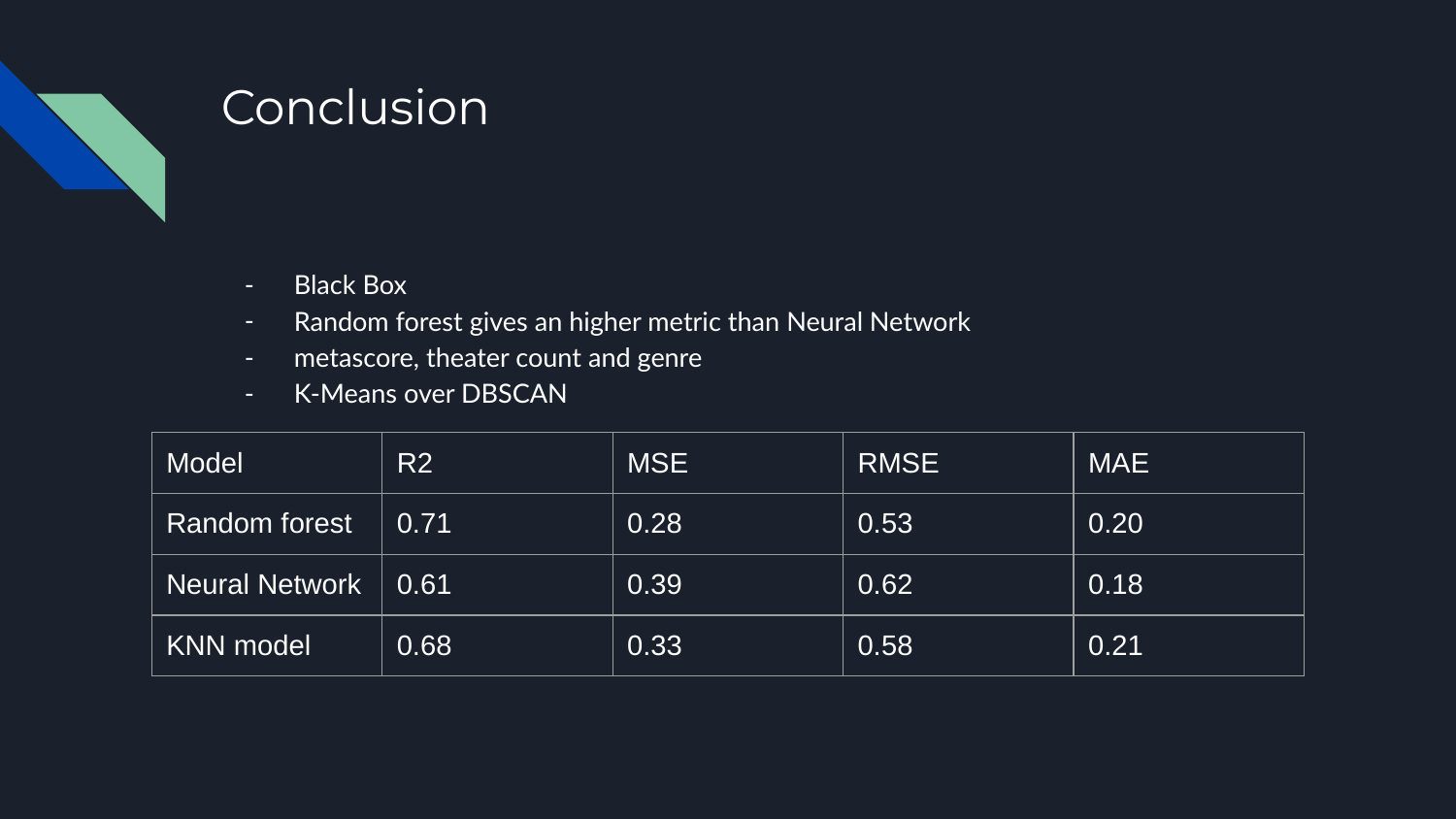

# Conclusion
Black Box
Random forest gives an higher metric than Neural Network
metascore, theater count and genre
K-Means over DBSCAN
| Model | R2 | MSE | RMSE | MAE |
| --- | --- | --- | --- | --- |
| Random forest | 0.71 | 0.28 | 0.53 | 0.20 |
| Neural Network | 0.61 | 0.39 | 0.62 | 0.18 |
| KNN model | 0.68 | 0.33 | 0.58 | 0.21 |